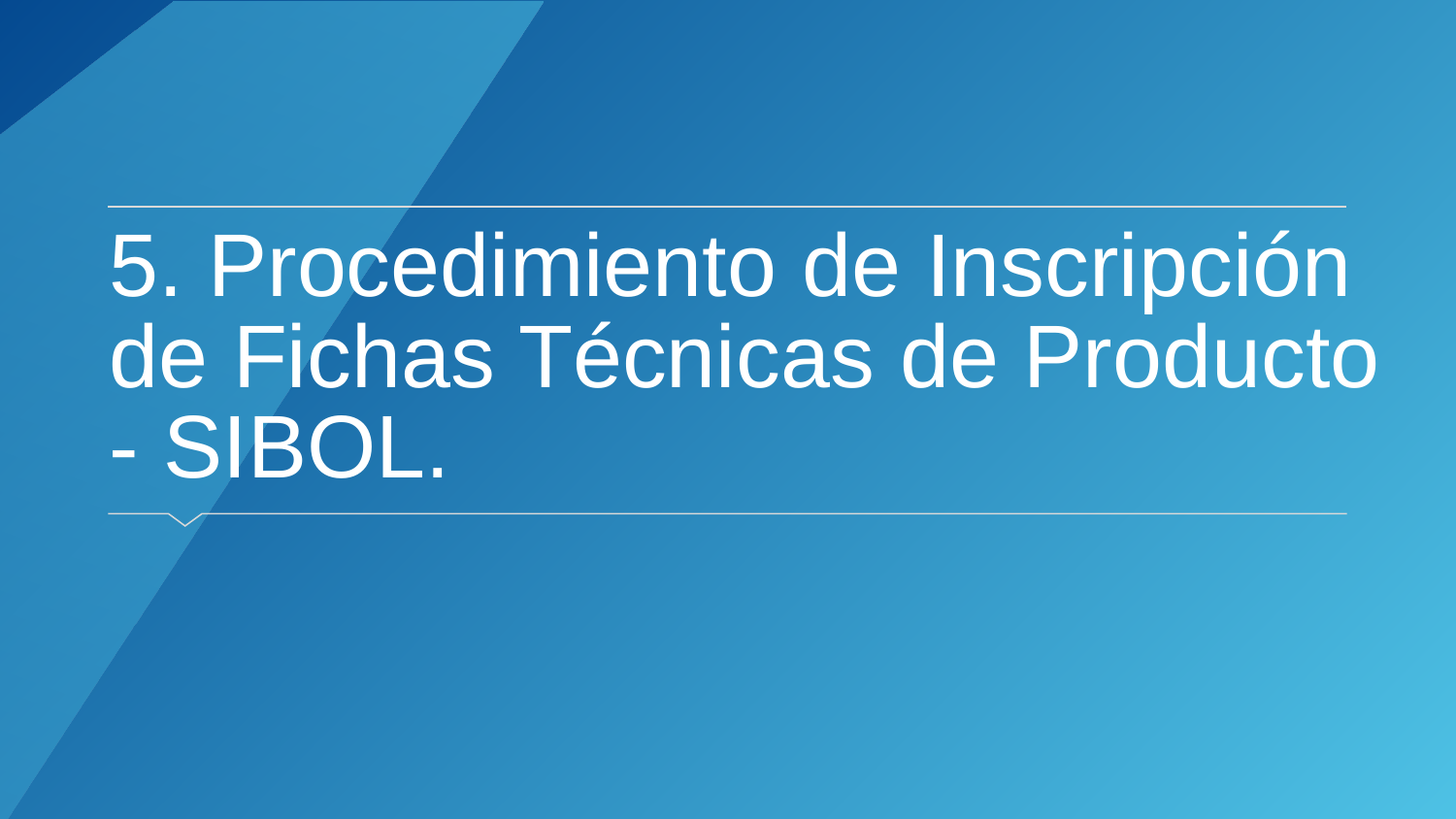

# 5. Procedimiento de Inscripción de Fichas Técnicas de Producto - SIBOL.